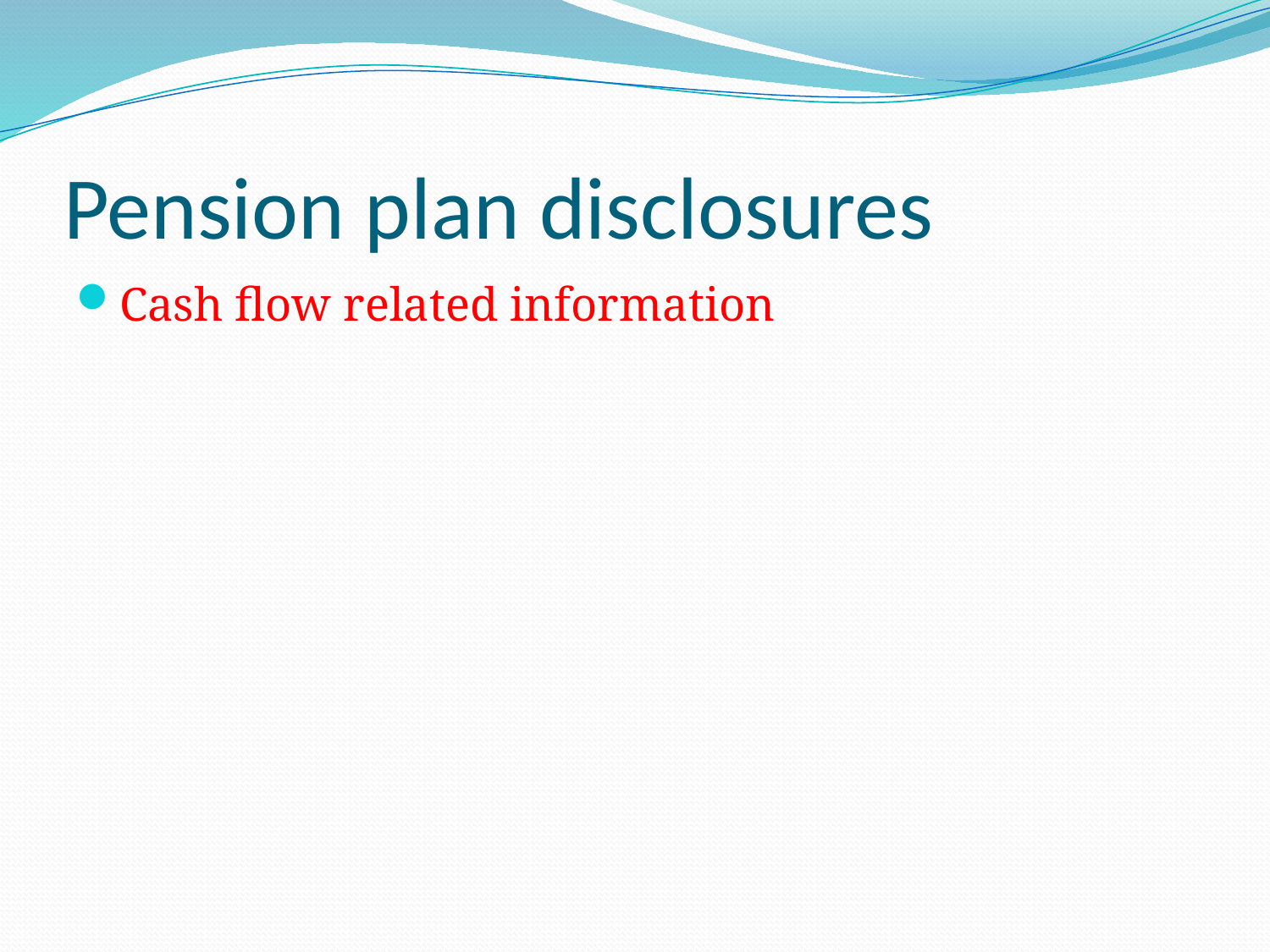

# Pension plan disclosures
Cash flow related information